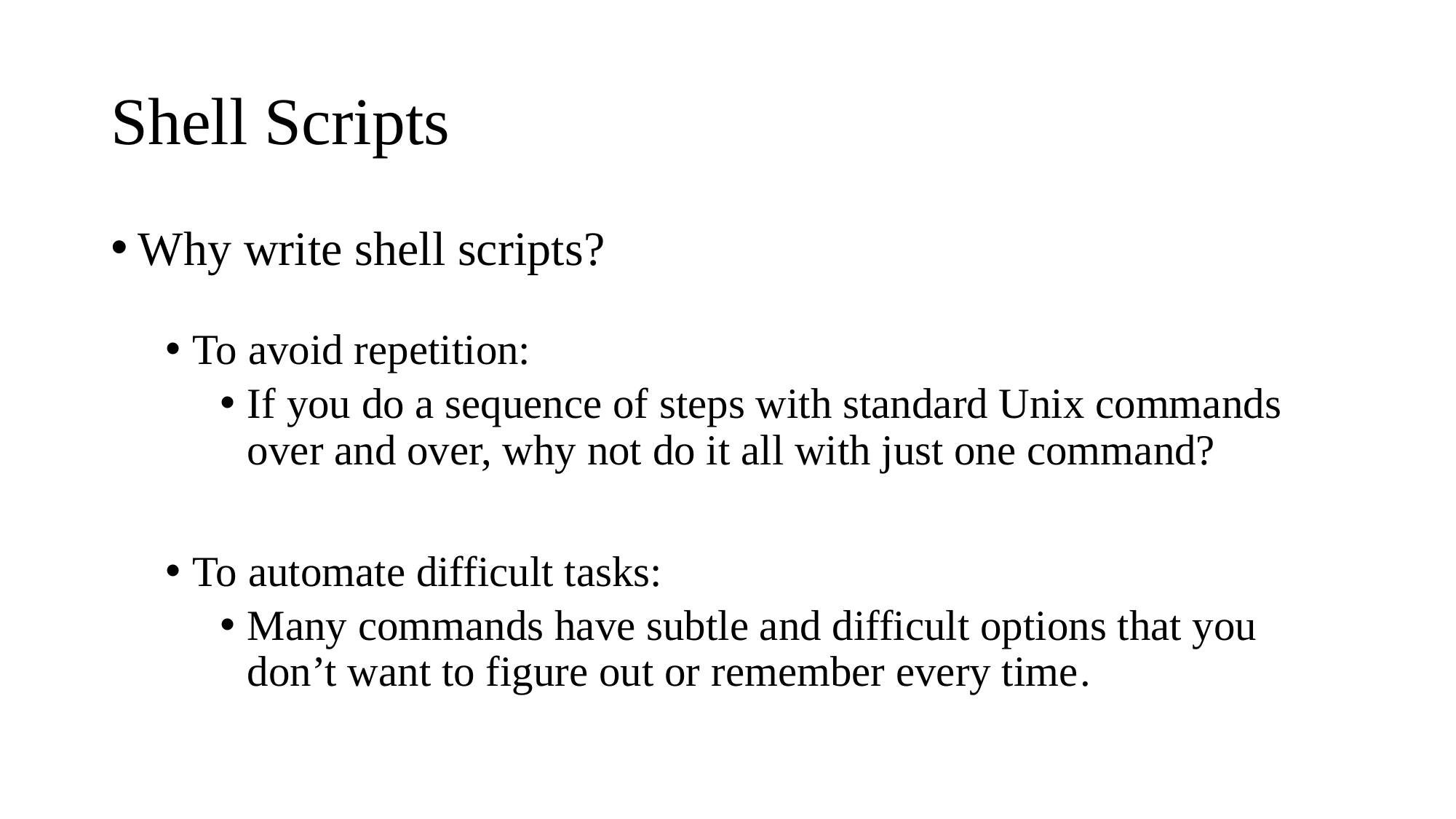

# Shell Scripts
Why write shell scripts?

To avoid repetition:
If you do a sequence of steps with standard Unix commands over and over, why not do it all with just one command?

To automate difficult tasks:
Many commands have subtle and difficult options that you don’t want to figure out or remember every time.